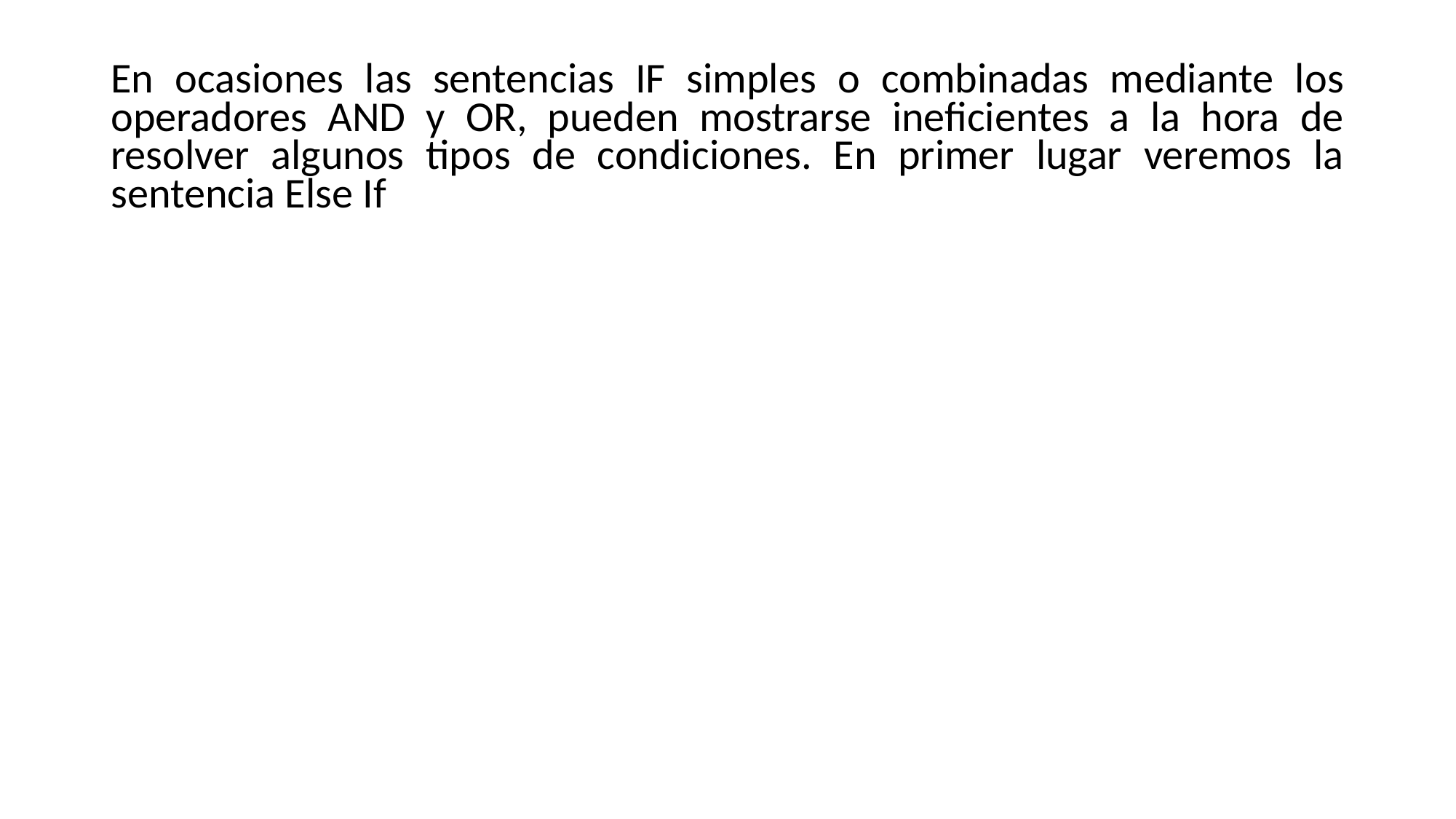

En ocasiones las sentencias IF simples o combinadas mediante los operadores AND y OR, pueden mostrarse ineficientes a la hora de resolver algunos tipos de condiciones. En primer lugar veremos la sentencia Else If